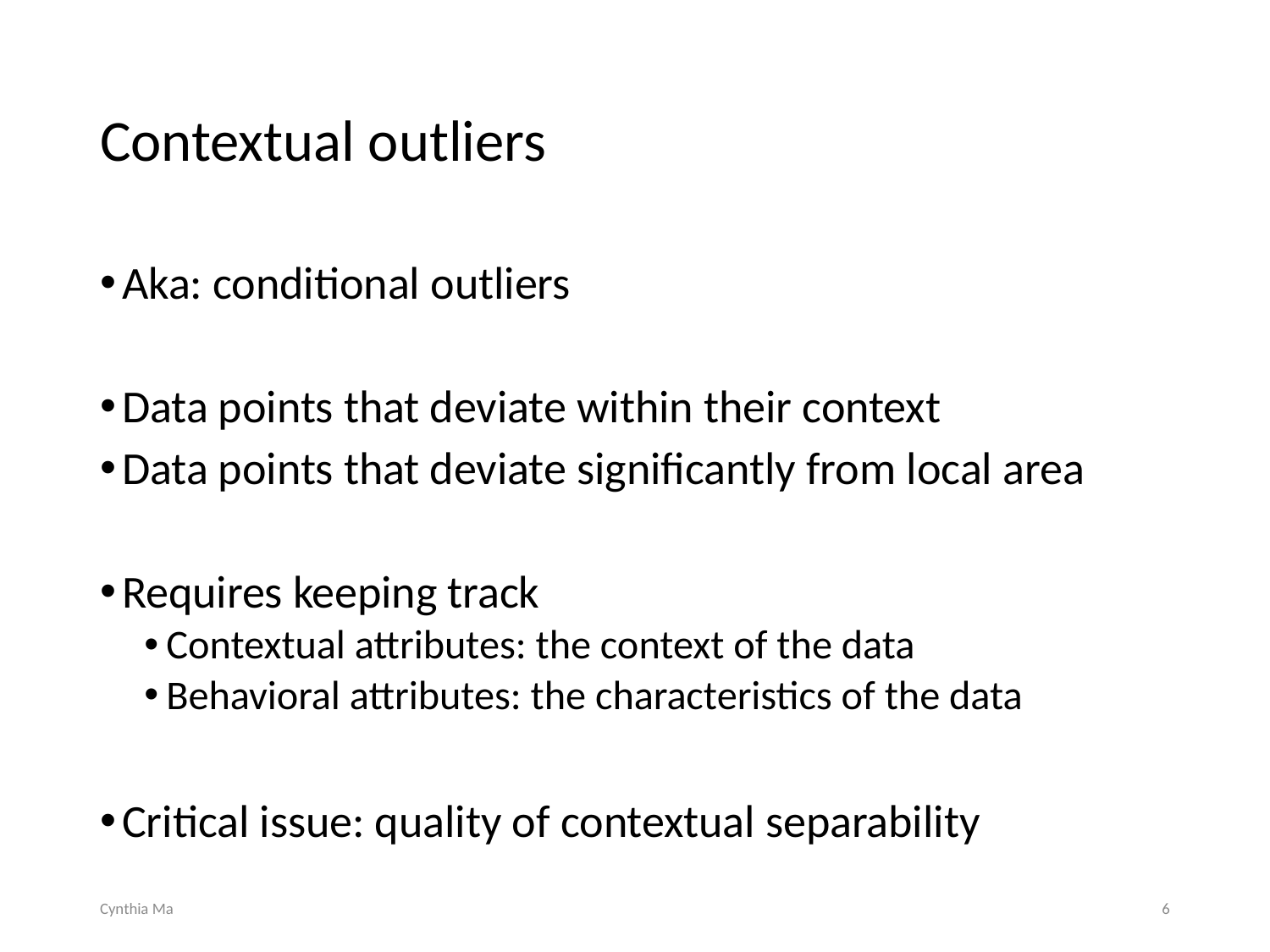

# Contextual outliers
Aka: conditional outliers

Data points that deviate within their context
Data points that deviate significantly from local area

Requires keeping track
Contextual attributes: the context of the data
Behavioral attributes: the characteristics of the data

Critical issue: quality of contextual separability
Cynthia Ma
6